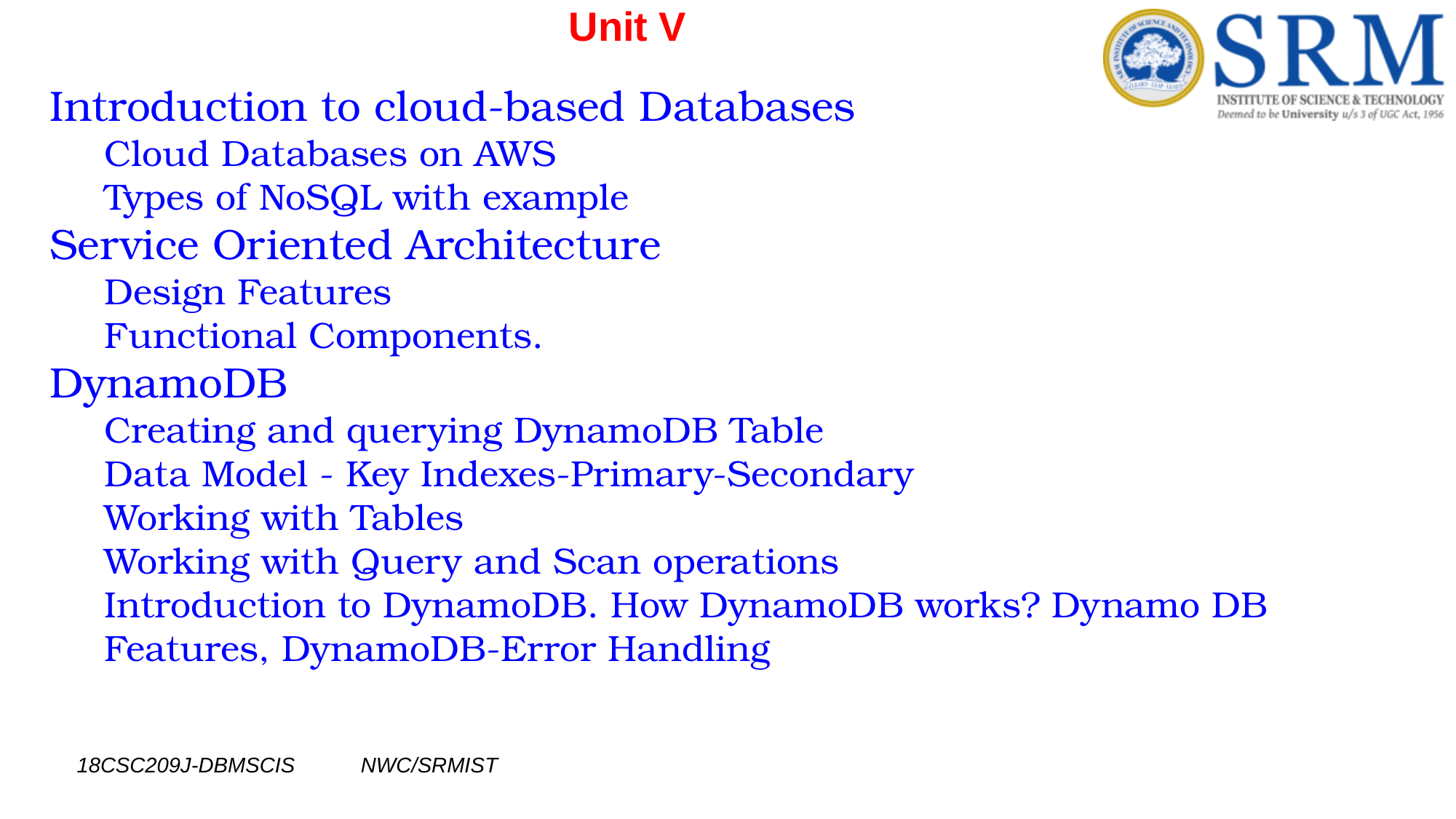

Unit V
Introduction to cloud-based Databases
Cloud Databases on AWS
Types of NoSQL with example
Service Oriented Architecture
Design Features
Functional Components.
DynamoDB
Creating and querying DynamoDB Table
Data Model - Key Indexes-Primary-Secondary
Working with Tables
Working with Query and Scan operations
Introduction to DynamoDB. How DynamoDB works? Dynamo DB Features, DynamoDB-Error Handling
18CSC209J-DBMSCIS           NWC/SRMIST
4